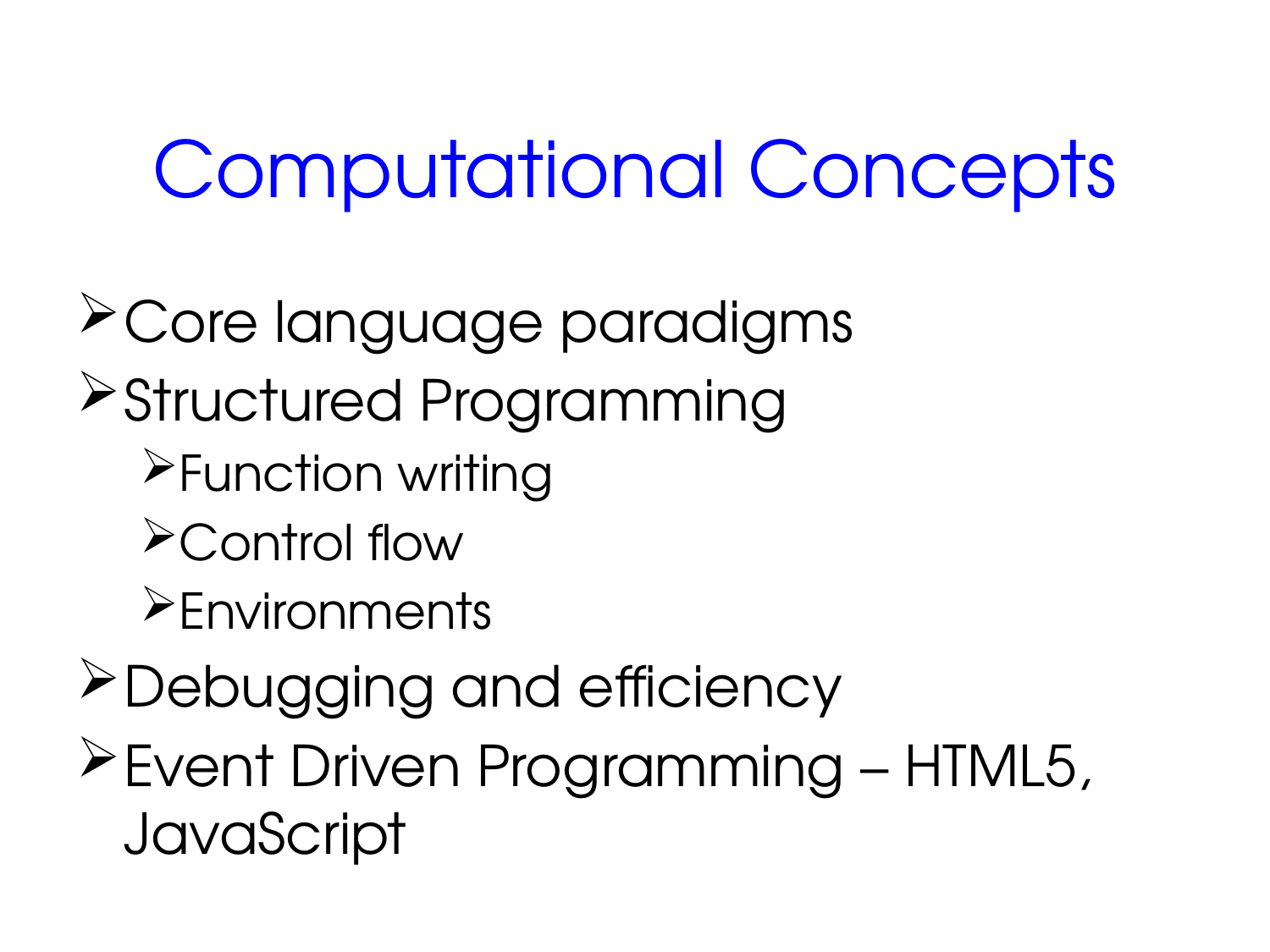

# Computational Concepts
Core language paradigms
Structured Programming
Function writing
Control flow
Environments
Debugging and efficiency
Event Driven Programming – HTML5, JavaScript